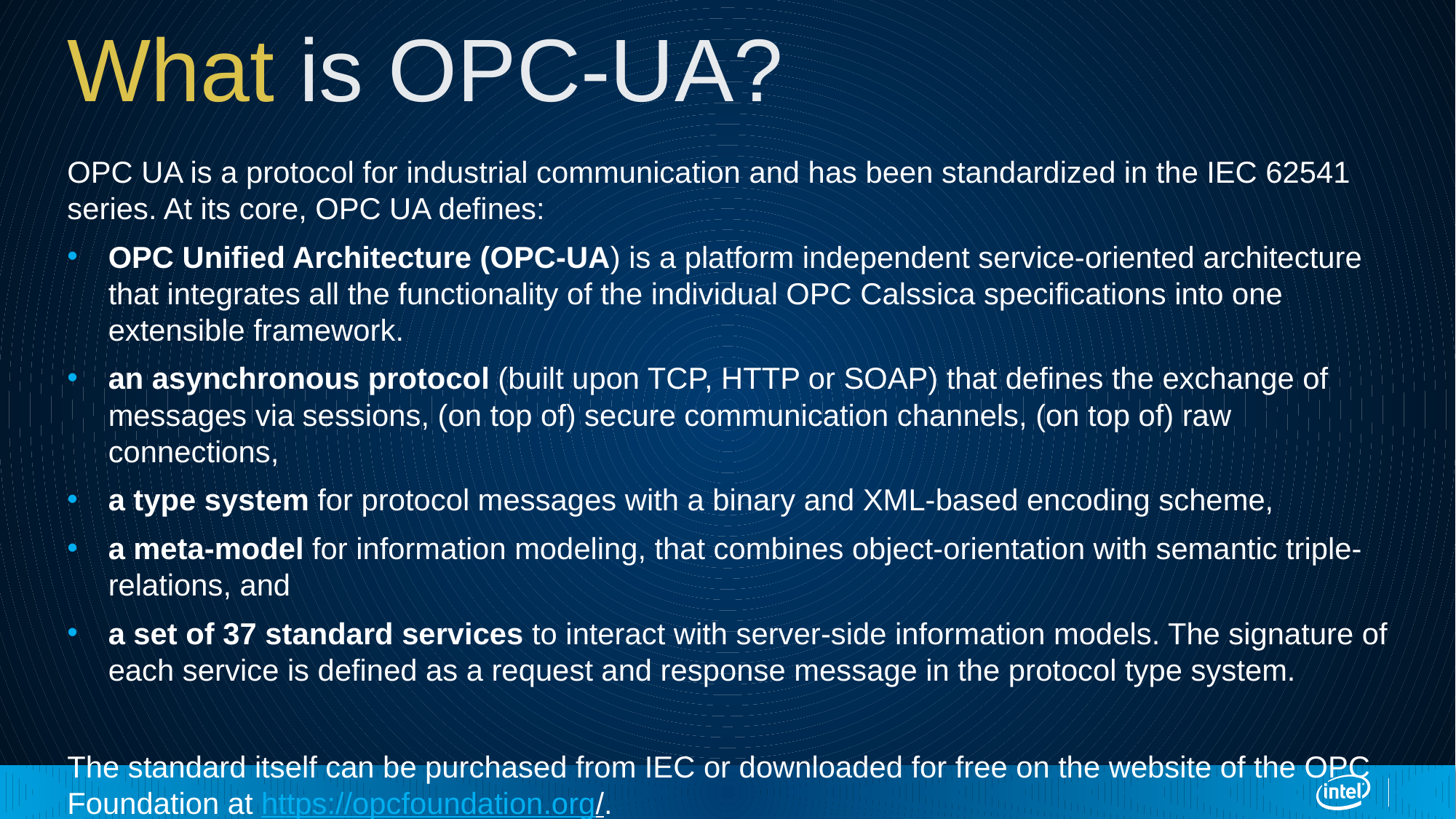

# What is OPC-UA?
OPC UA is a protocol for industrial communication and has been standardized in the IEC 62541 series. At its core, OPC UA defines:
OPC Unified Architecture (OPC-UA) is a platform independent service-oriented architecture that integrates all the functionality of the individual OPC Calssica specifications into one extensible framework.
an asynchronous protocol (built upon TCP, HTTP or SOAP) that defines the exchange of messages via sessions, (on top of) secure communication channels, (on top of) raw connections,
a type system for protocol messages with a binary and XML-based encoding scheme,
a meta-model for information modeling, that combines object-orientation with semantic triple-relations, and
a set of 37 standard services to interact with server-side information models. The signature of each service is defined as a request and response message in the protocol type system.

The standard itself can be purchased from IEC or downloaded for free on the website of the OPC Foundation at https://opcfoundation.org/.